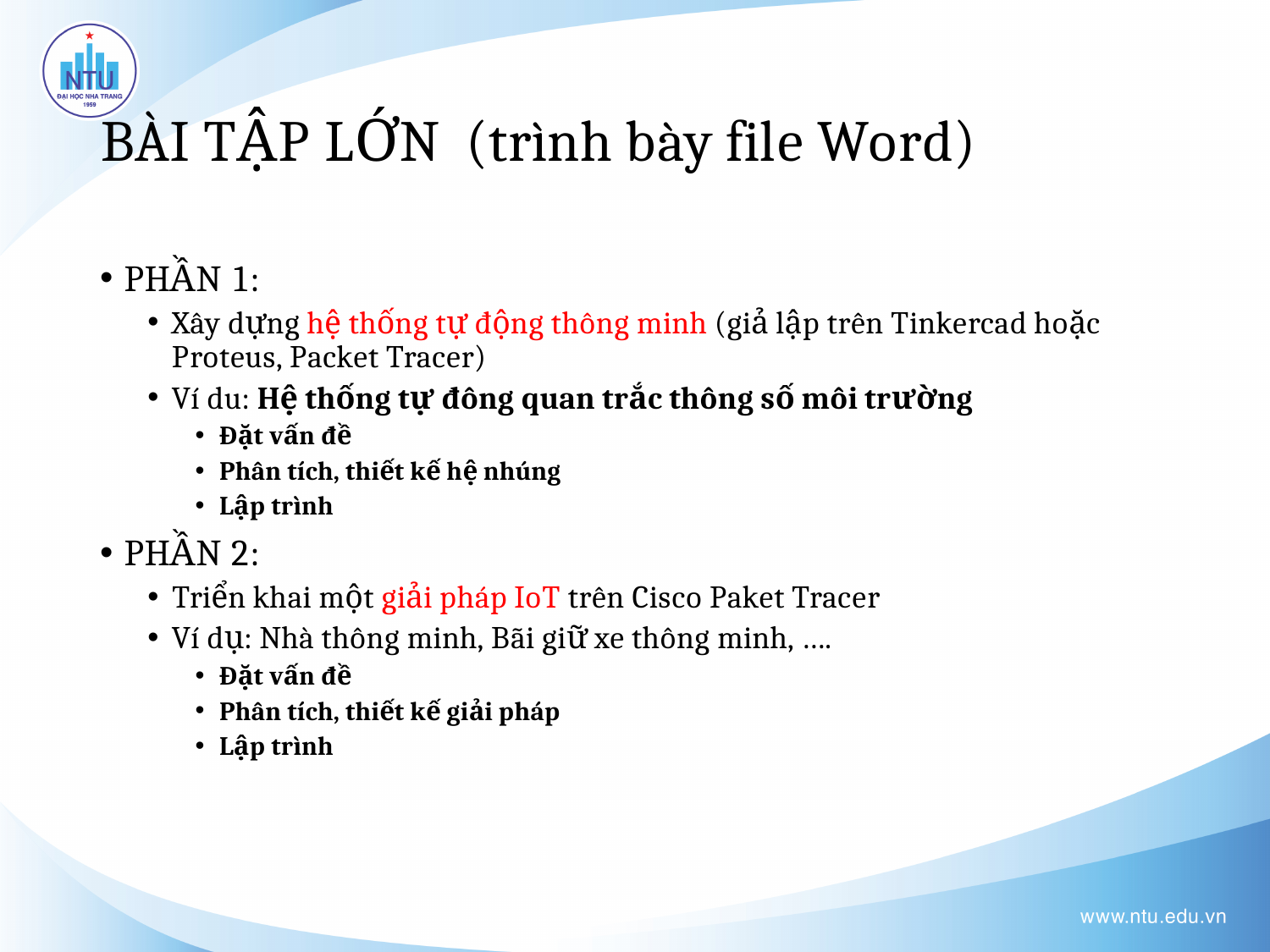

# BÀI TẬP LỚN  (trình bày file Word)
PHẦN 1:
Xây dựng hệ thống tự động thông minh (giả lập trên Tinkercad hoặc Proteus, Packet Tracer)
Ví du: Hệ thống tự đông quan trắc thông số môi trường
Đặt vấn đề
Phân tích, thiết kế hệ nhúng
Lập trình
PHẦN 2:
Triển khai một giải pháp IoT trên Cisco Paket Tracer
Ví dụ: Nhà thông minh, Bãi giữ xe thông minh, ….
Đặt vấn đề
Phân tích, thiết kế giải pháp
Lập trình